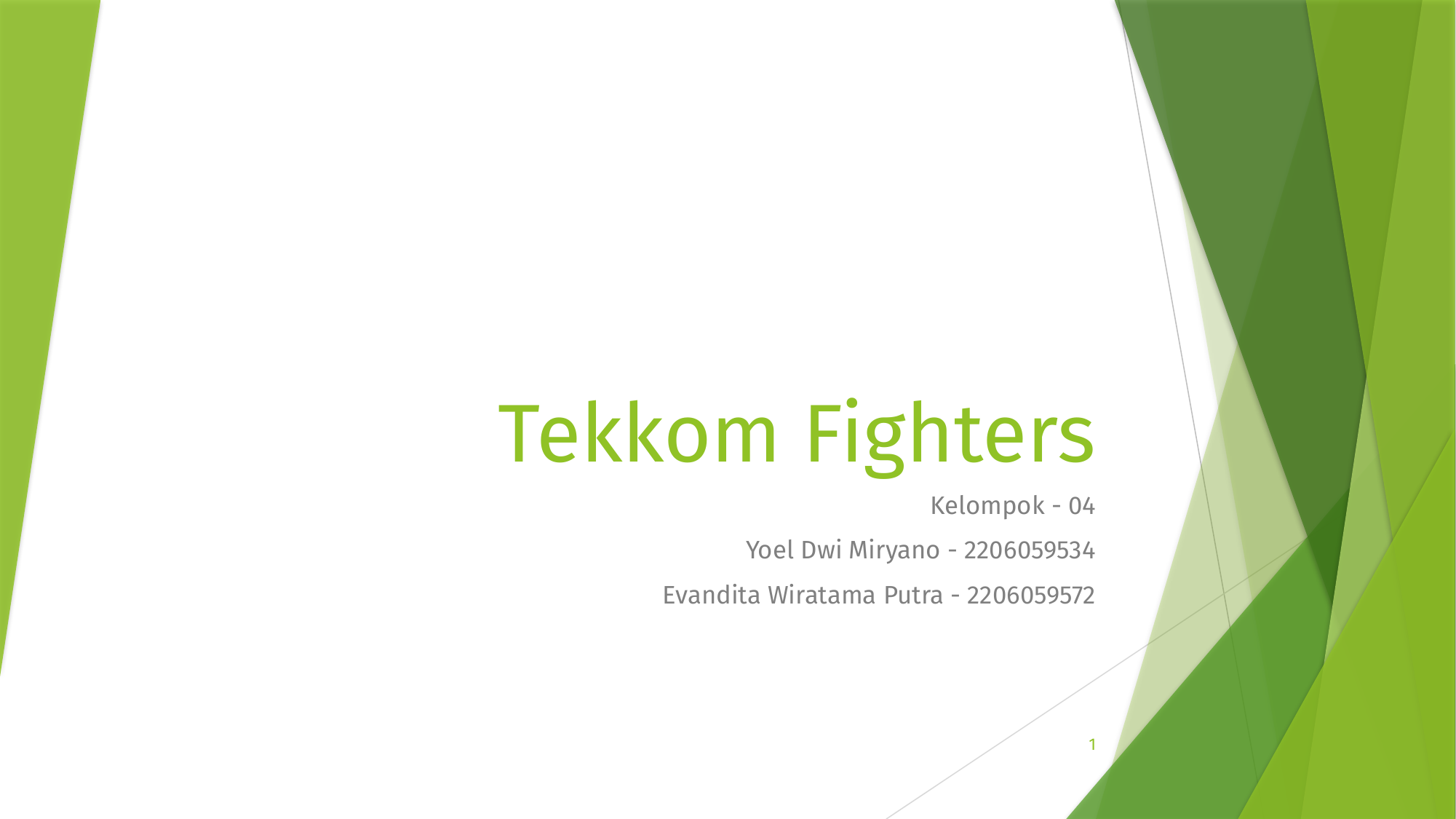

# Tekkom Fighters
Kelompok - 04
Yoel Dwi Miryano - 2206059534
Evandita Wiratama Putra - 2206059572
1